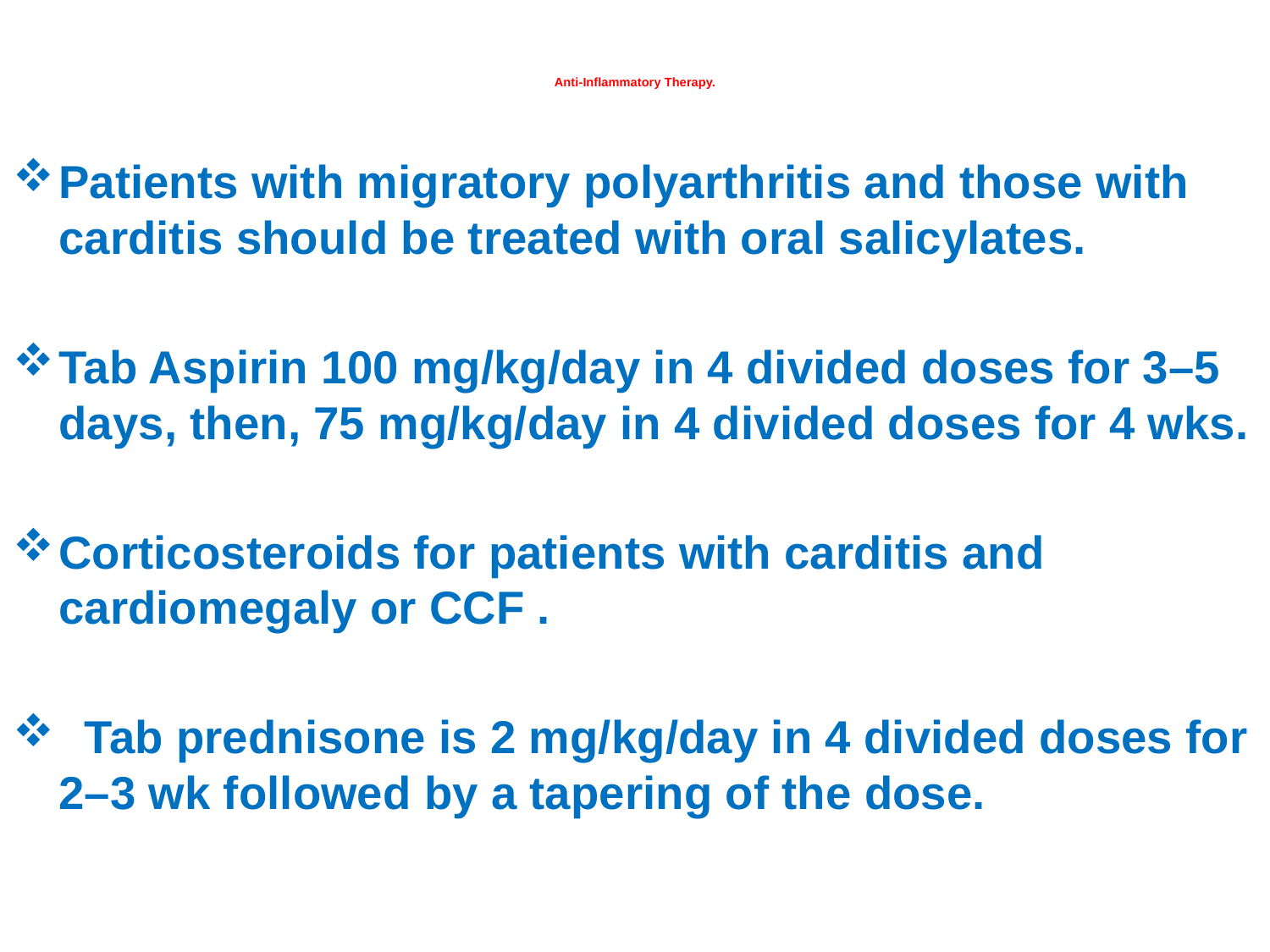

# Anti-Inflammatory Therapy.
Patients with migratory polyarthritis and those with carditis should be treated with oral salicylates.

Tab Aspirin 100 mg/kg/day in 4 divided doses for 3–5 days, then, 75 mg/kg/day in 4 divided doses for 4 wks.

Corticosteroids for patients with carditis and cardiomegaly or CCF .

  Tab prednisone is 2 mg/kg/day in 4 divided doses for 2–3 wk followed by a tapering of the dose.